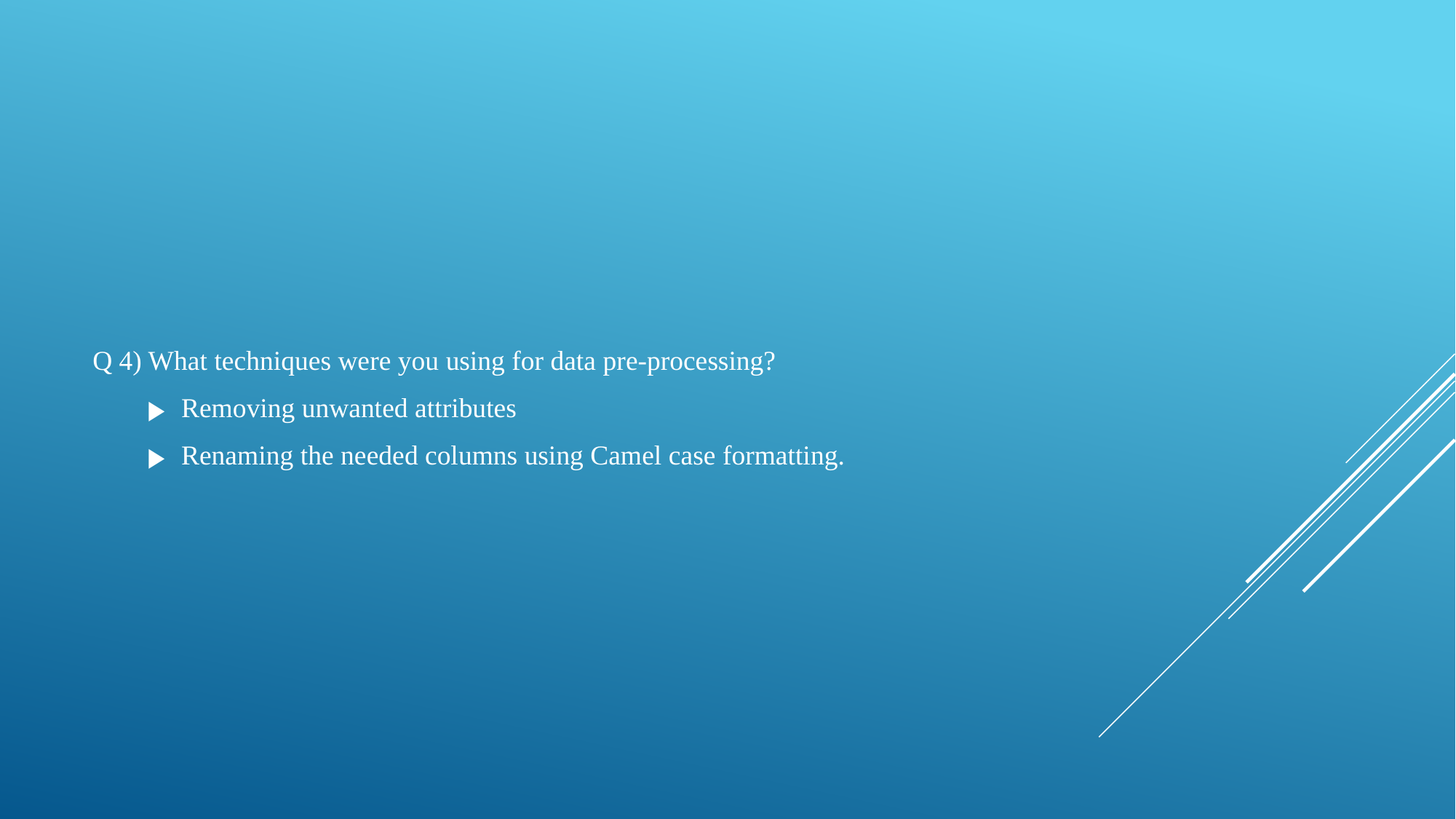

Q 4) What techniques were you using for data pre-processing?
Removing unwanted attributes
Renaming the needed columns using Camel case formatting.